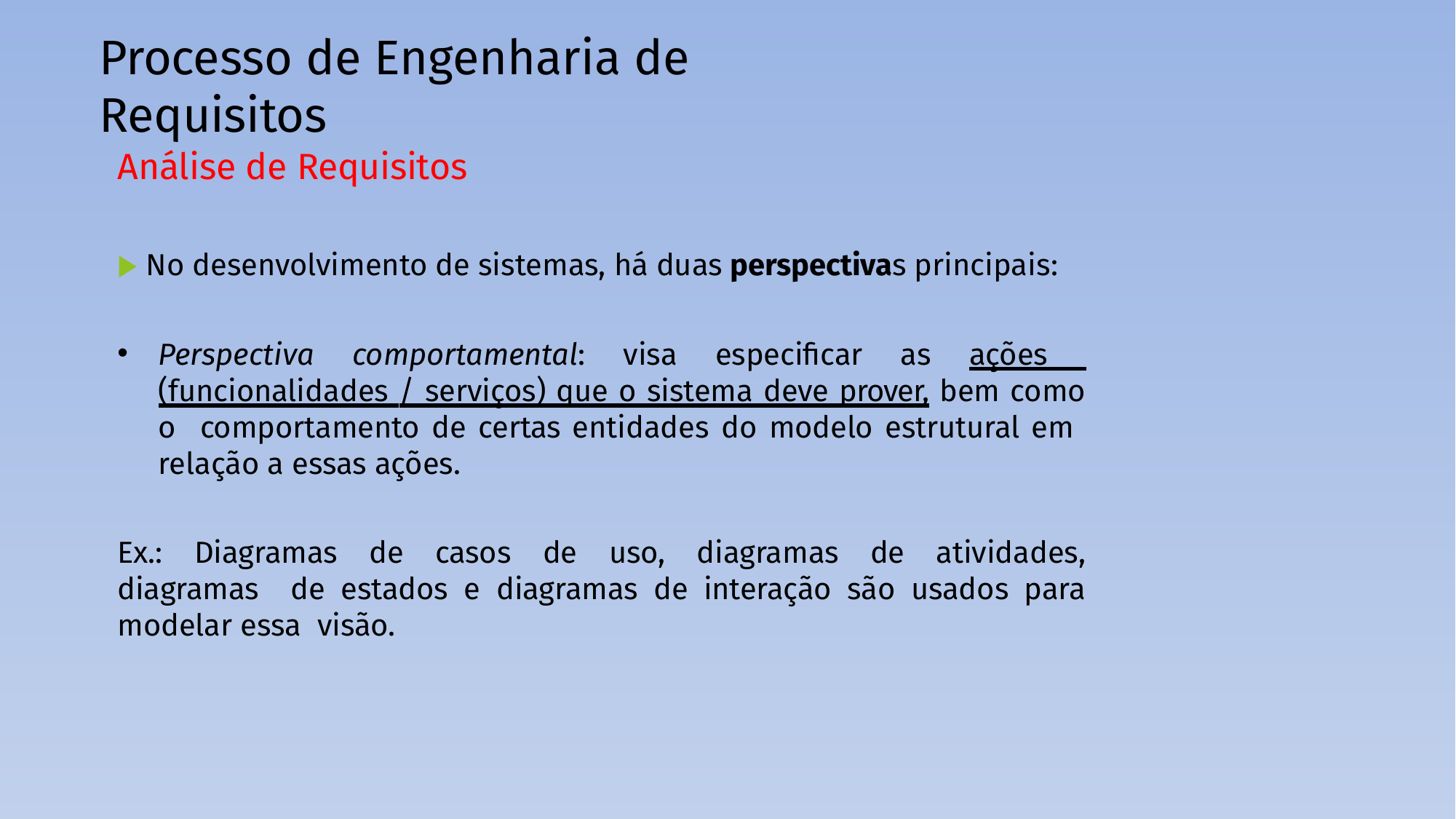

# Processo de Engenharia de Requisitos
Análise de Requisitos

▶ No desenvolvimento de sistemas, há duas perspectivas principais:

Perspectiva comportamental: visa especificar as ações  (funcionalidades / serviços) que o sistema deve prover, bem como o  comportamento de certas entidades do modelo estrutural em  relação a essas ações.

Ex.: Diagramas de casos de uso, diagramas de atividades, diagramas  de estados e diagramas de interação são usados para modelar essa  visão.